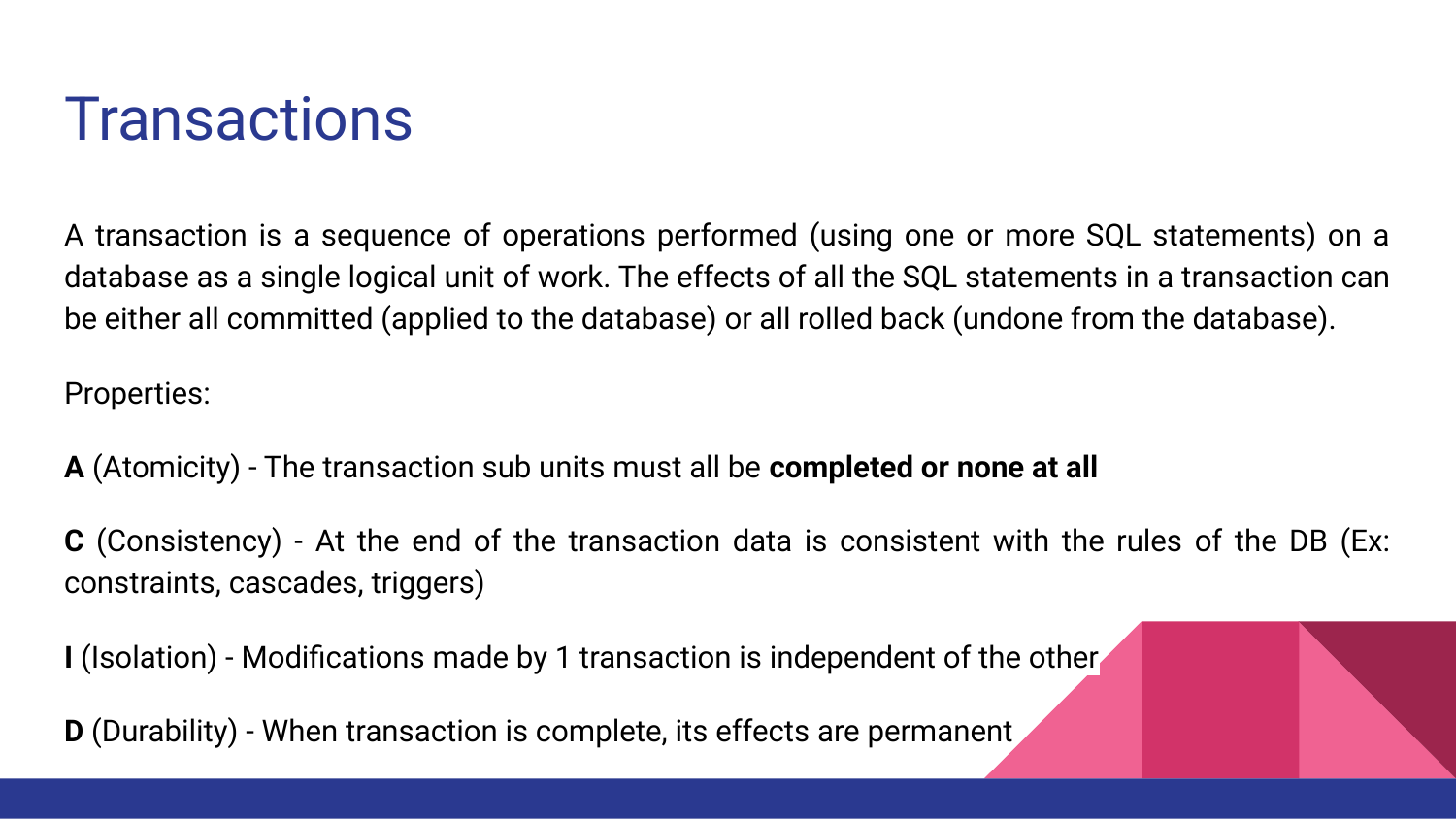

# Transactions
A transaction is a sequence of operations performed (using one or more SQL statements) on a database as a single logical unit of work. The effects of all the SQL statements in a transaction can be either all committed (applied to the database) or all rolled back (undone from the database).
Properties:
A (Atomicity) - The transaction sub units must all be completed or none at all
C (Consistency) - At the end of the transaction data is consistent with the rules of the DB (Ex: constraints, cascades, triggers)
I (Isolation) - Modifications made by 1 transaction is independent of the other
D (Durability) - When transaction is complete, its effects are permanent